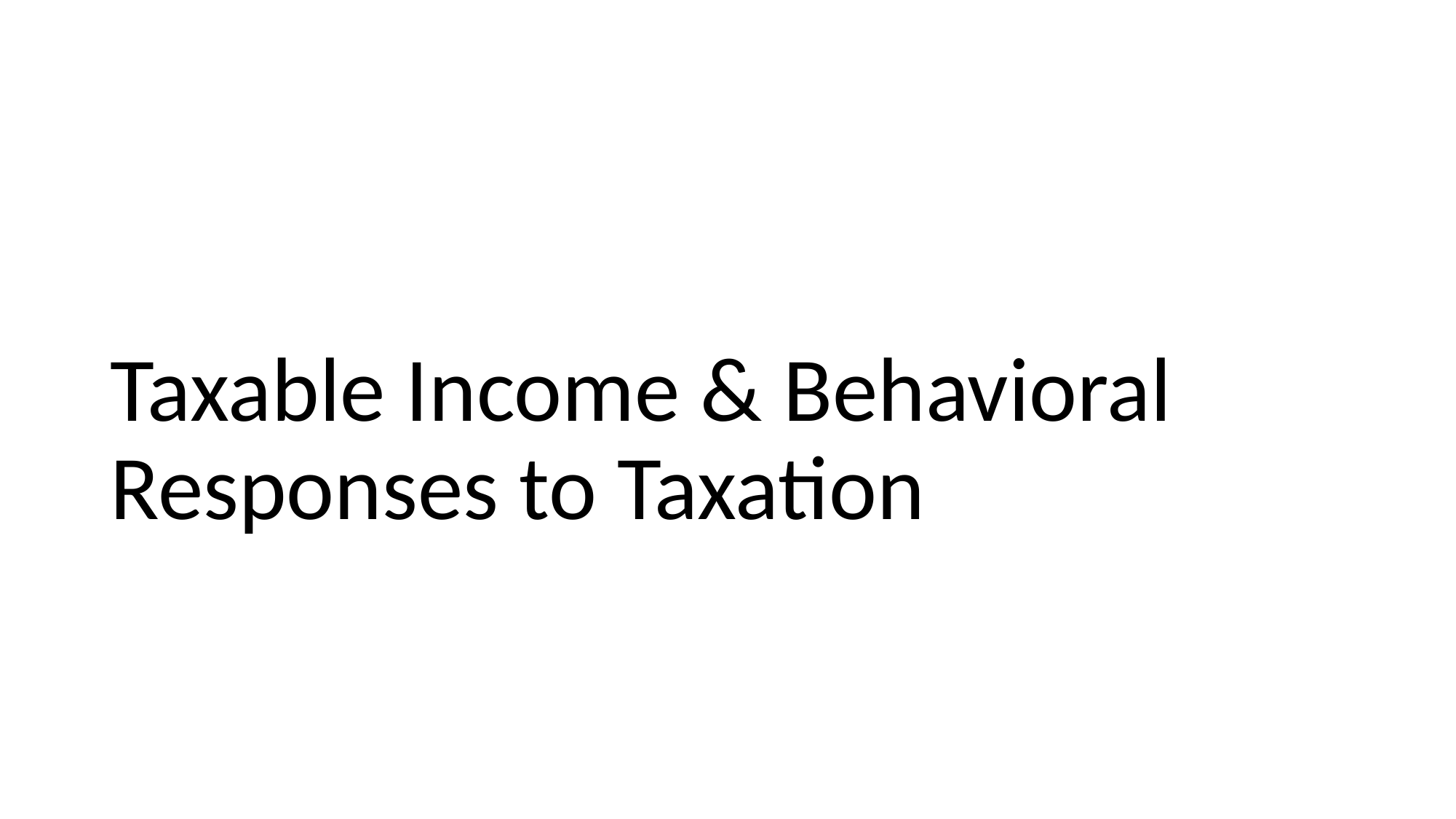

# Taxable Income & Behavioral Responses to Taxation